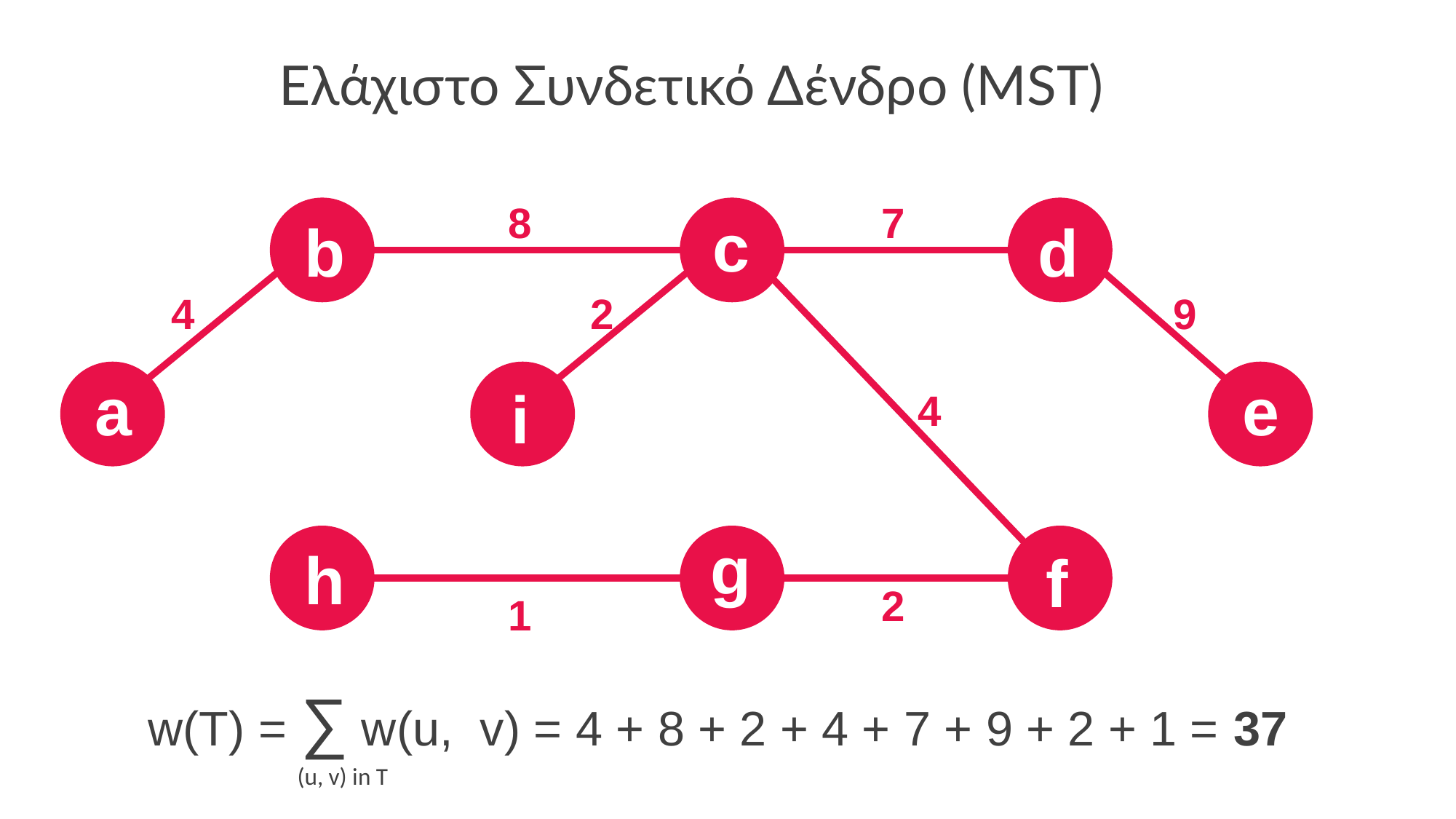

Ελάχιστο Συνδετικό Δένδρο (MST)
8
7

c

b
d
4
2
9

a

e
i
4
g

h
f
2
1
w(T) = ∑ w(u,  v) = 4 + 8 + 2 + 4 + 7 + 9 + 2 + 1 = 37
(u, v) in T